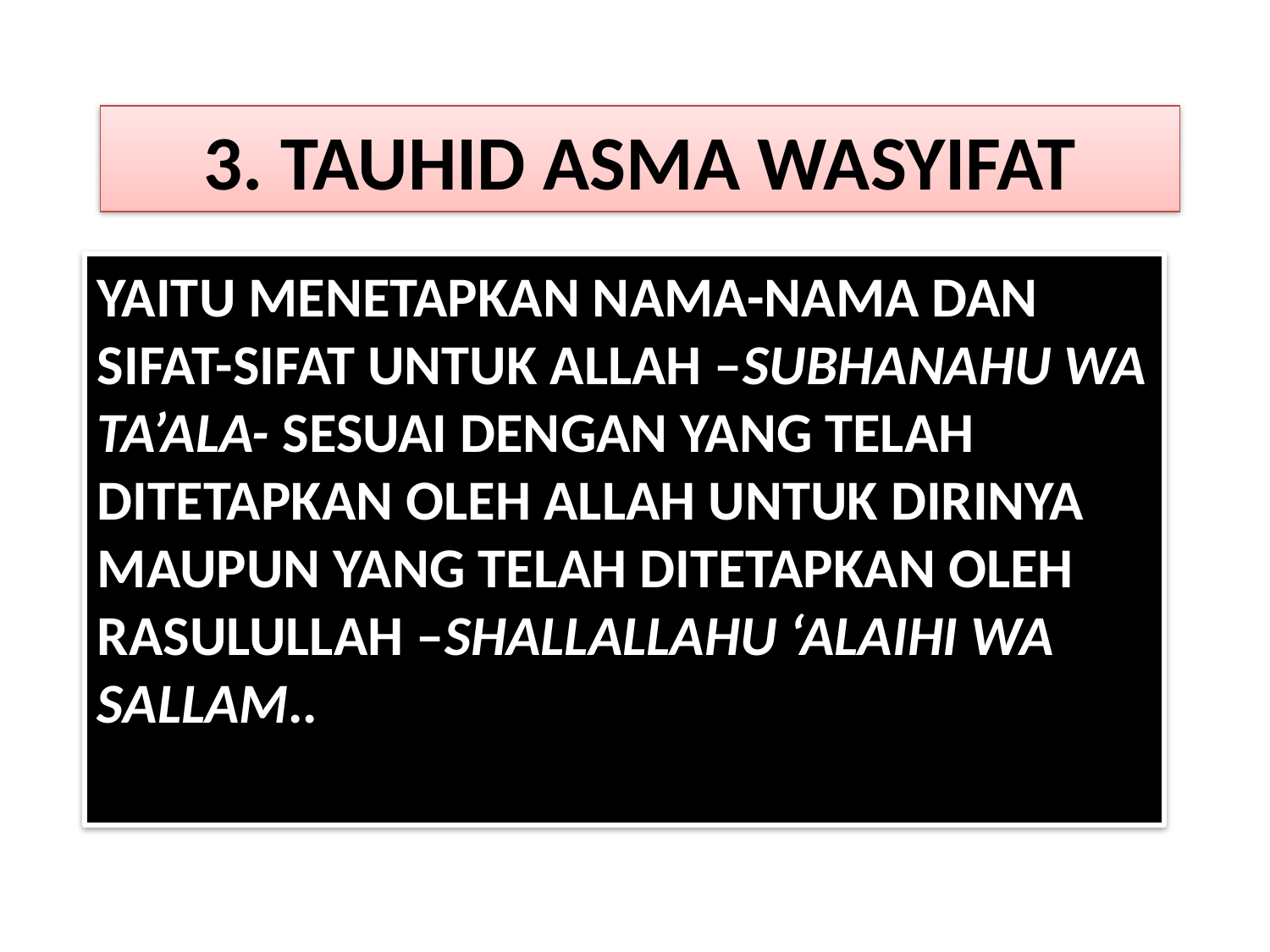

3. TAUHID ASMA WASYIFAT
# Yaitu menetapkan nama-nama dan sifat-sifat untuk Allah –subhanahu wa ta’ala- sesuai dengan yang telah ditetapkan oleh Allah untuk diriNya maupun yang telah ditetapkan oleh Rasulullah –shallallahu ‘alaihi wa sallam..